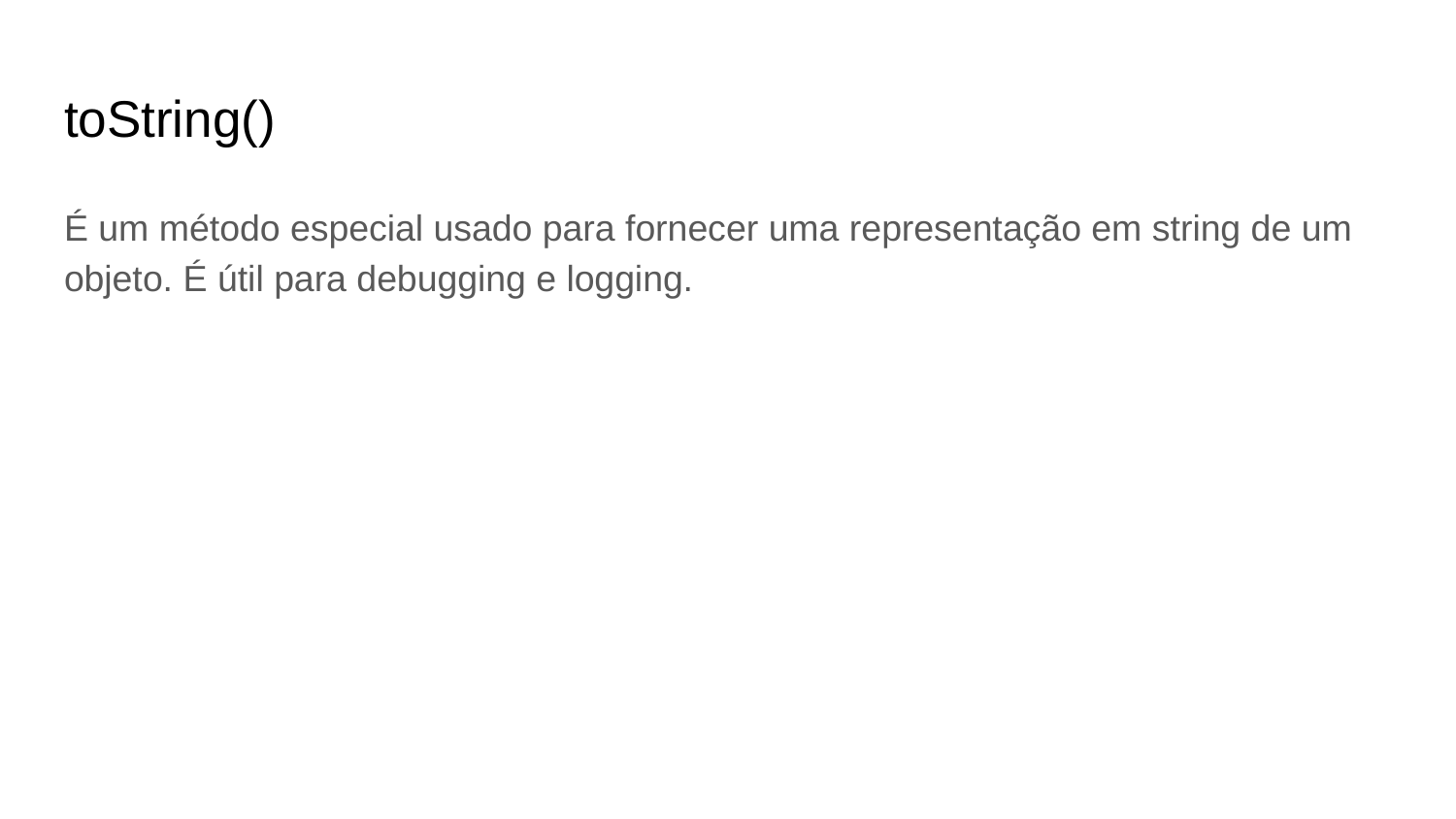

# toString()
É um método especial usado para fornecer uma representação em string de um objeto. É útil para debugging e logging.